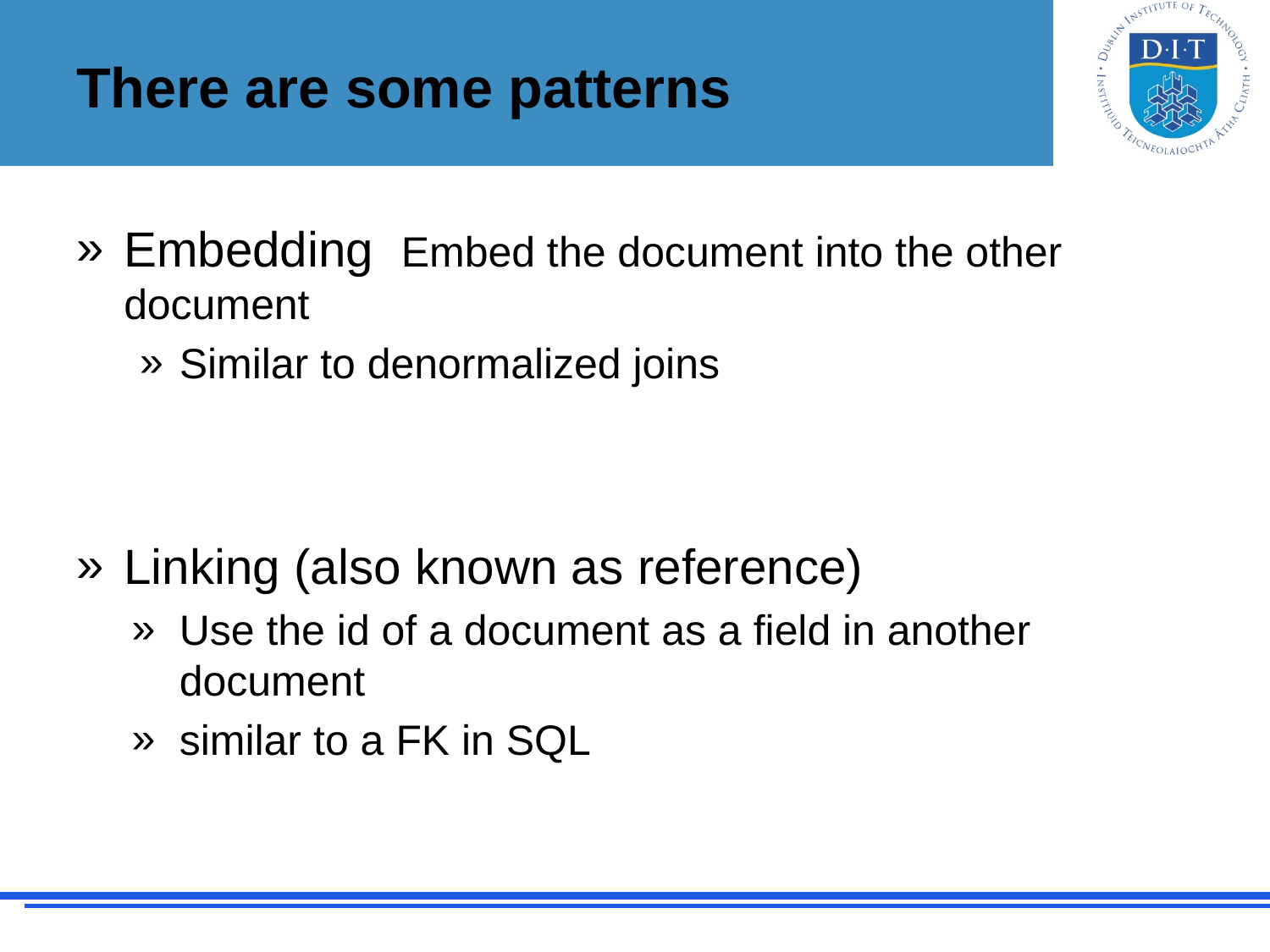

# There are some patterns
Embedding  Embed the document into the other document
Similar to denormalized joins

Linking (also known as reference)
Use the id of a document as a field in another document
similar to a FK in SQL